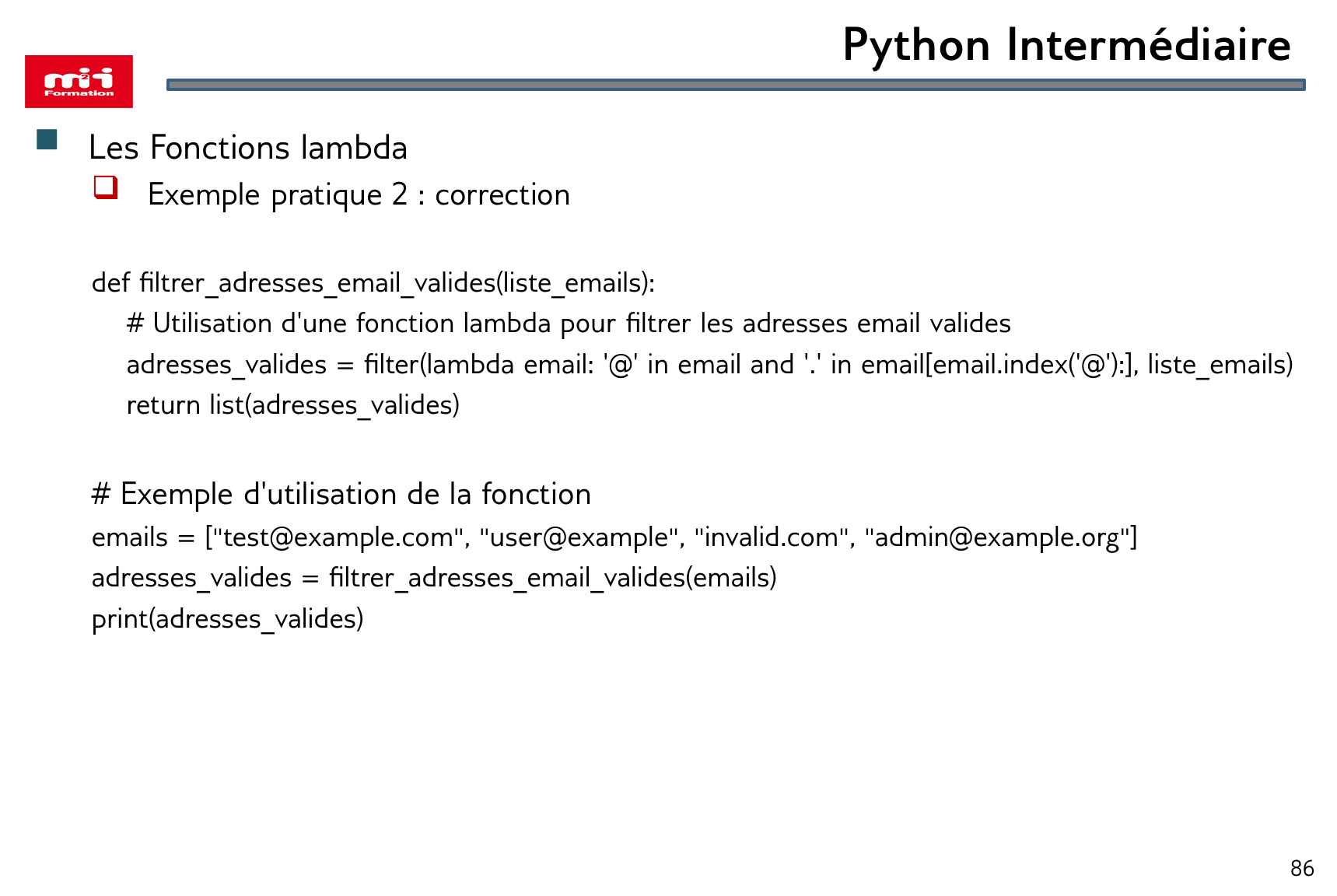

# Python Intermédiaire
Les Fonctions lambda
Exemple pratique 2 : correction

def filtrer_adresses_email_valides(liste_emails):
    # Utilisation d'une fonction lambda pour filtrer les adresses email valides
    adresses_valides = filter(lambda email: '@' in email and '.' in email[email.index('@'):], liste_emails)
    return list(adresses_valides)

# Exemple d'utilisation de la fonction
emails = ["test@example.com", "user@example", "invalid.com", "admin@example.org"]
adresses_valides = filtrer_adresses_email_valides(emails)
print(adresses_valides)

86